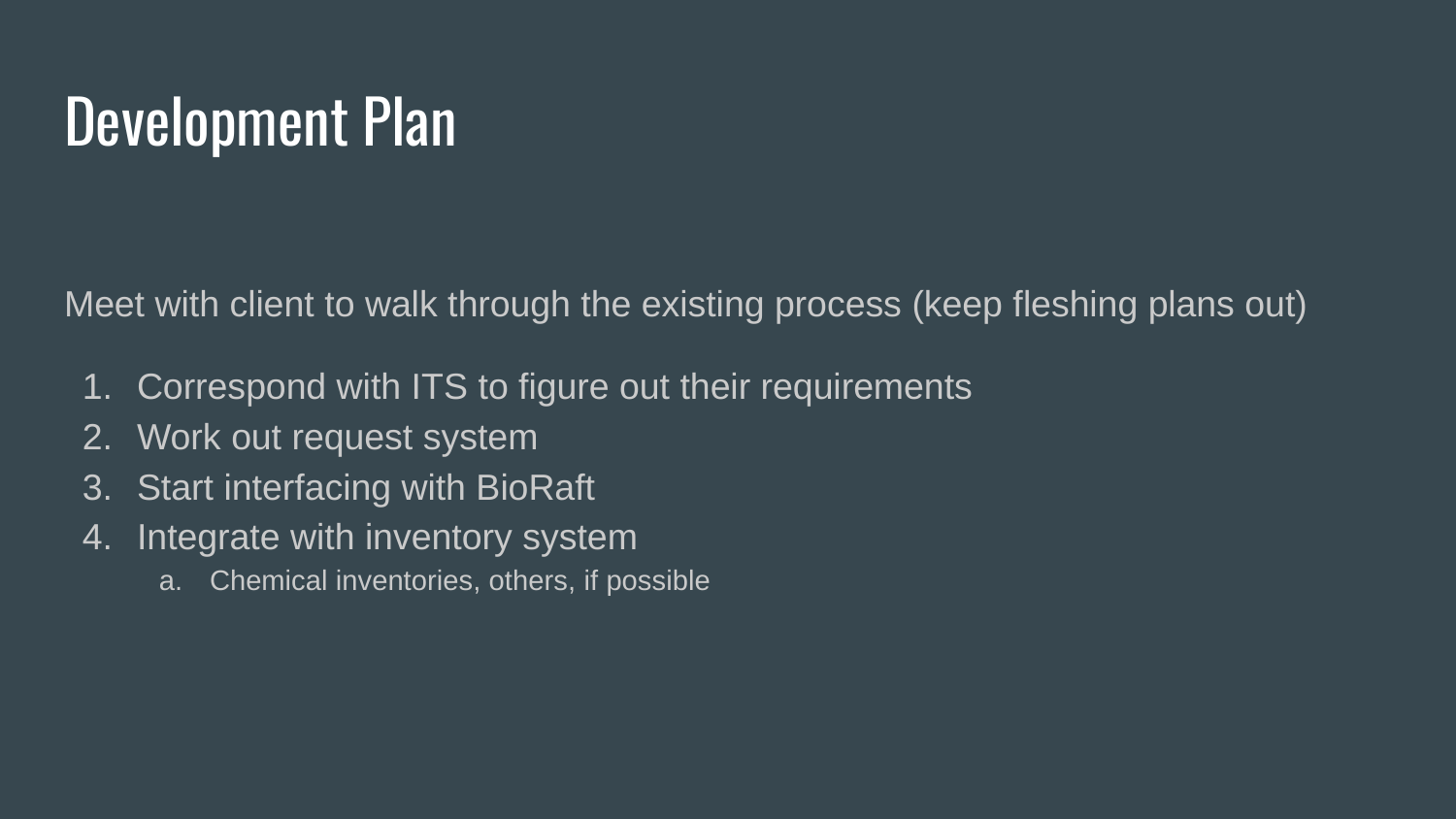

# Development Plan

Meet with client to walk through the existing process (keep fleshing plans out)
Correspond with ITS to figure out their requirements
Work out request system
Start interfacing with BioRaft
Integrate with inventory system
Chemical inventories, others, if possible